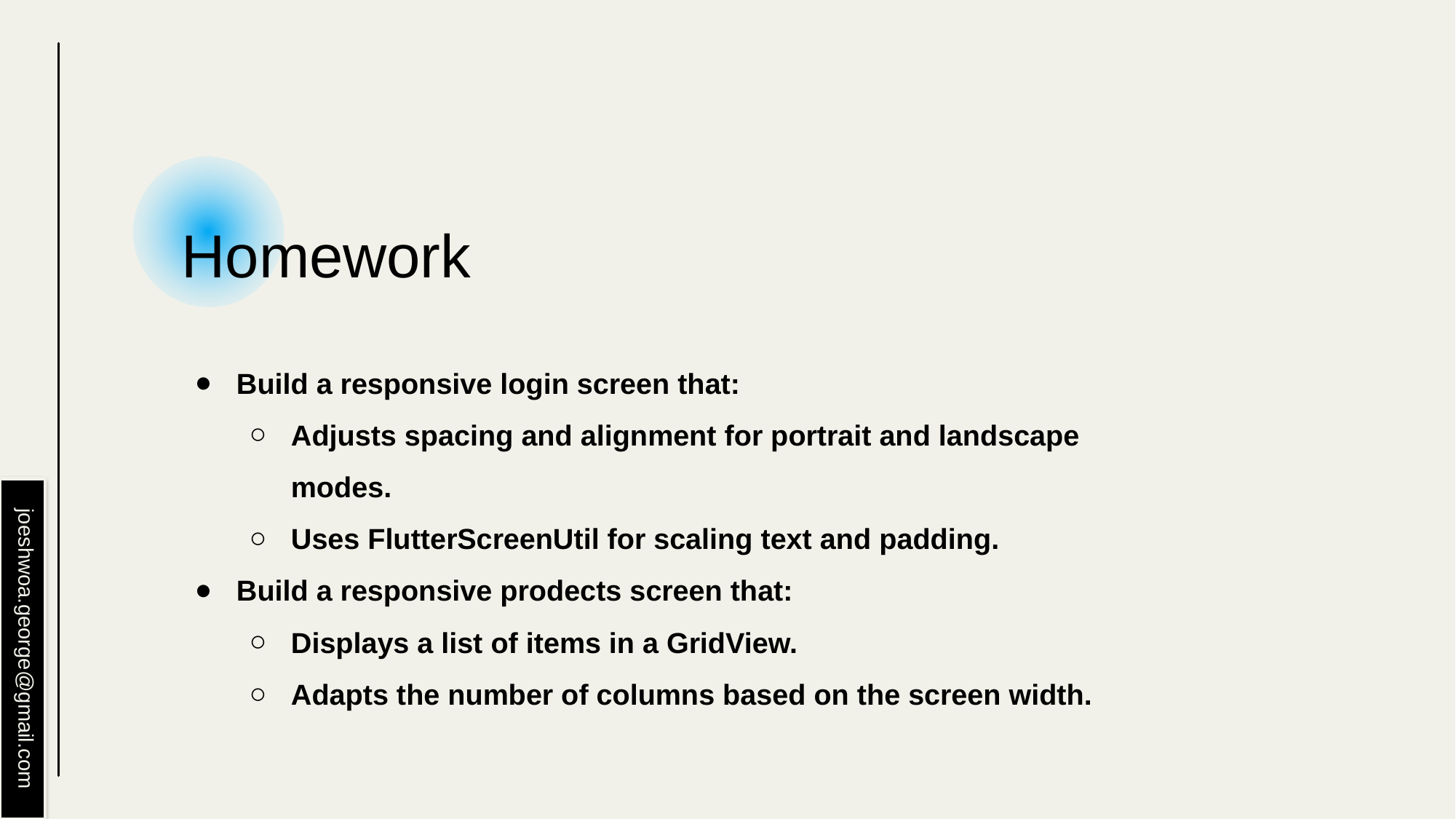

# Homework
Build a responsive login screen that:
Adjusts spacing and alignment for portrait and landscape modes.
Uses FlutterScreenUtil for scaling text and padding.
Build a responsive prodects screen that:
Displays a list of items in a GridView.
Adapts the number of columns based on the screen width.
joeshwoa.george@gmail.com